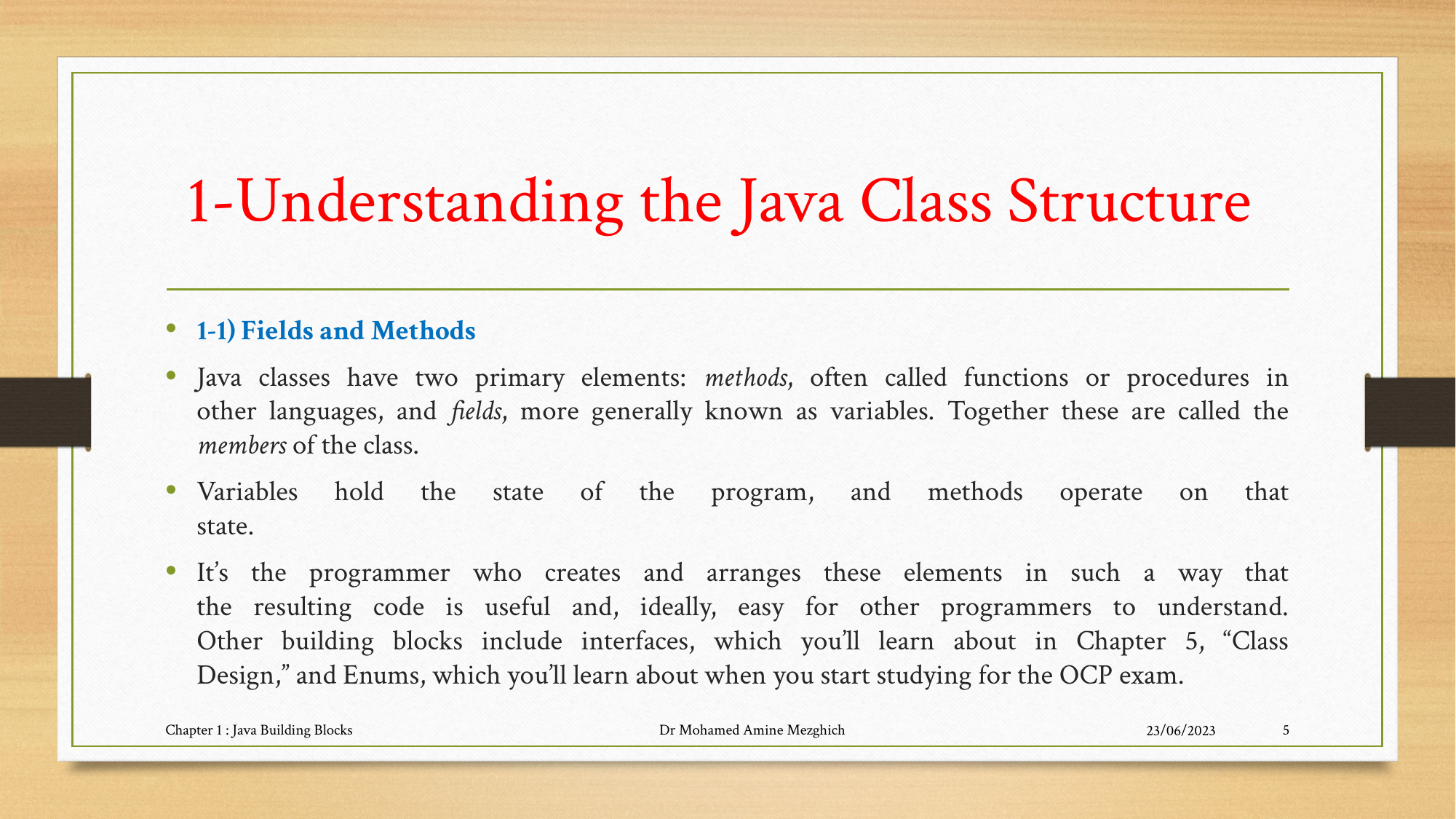

# 1-Understanding the Java Class Structure
1-1) Fields and Methods
Java classes have two primary elements: methods, often called functions or procedures in
other languages, and fields, more generally known as variables. Together these are called the
members of the class.
Variables hold the state of the program, and methods operate on that
state.
It’s the programmer who creates and arranges these elements in such a way that
the resulting code is useful and, ideally, easy for other programmers to understand.
Other building blocks include interfaces, which you’ll learn about in Chapter 5, “Class
Design,” and Enums, which you’ll learn about when you start studying for the OCP exam.
Chapter 1 : Java Building Blocks                                                                                         Dr Mohamed Amine Mezghich
23/06/2023
5